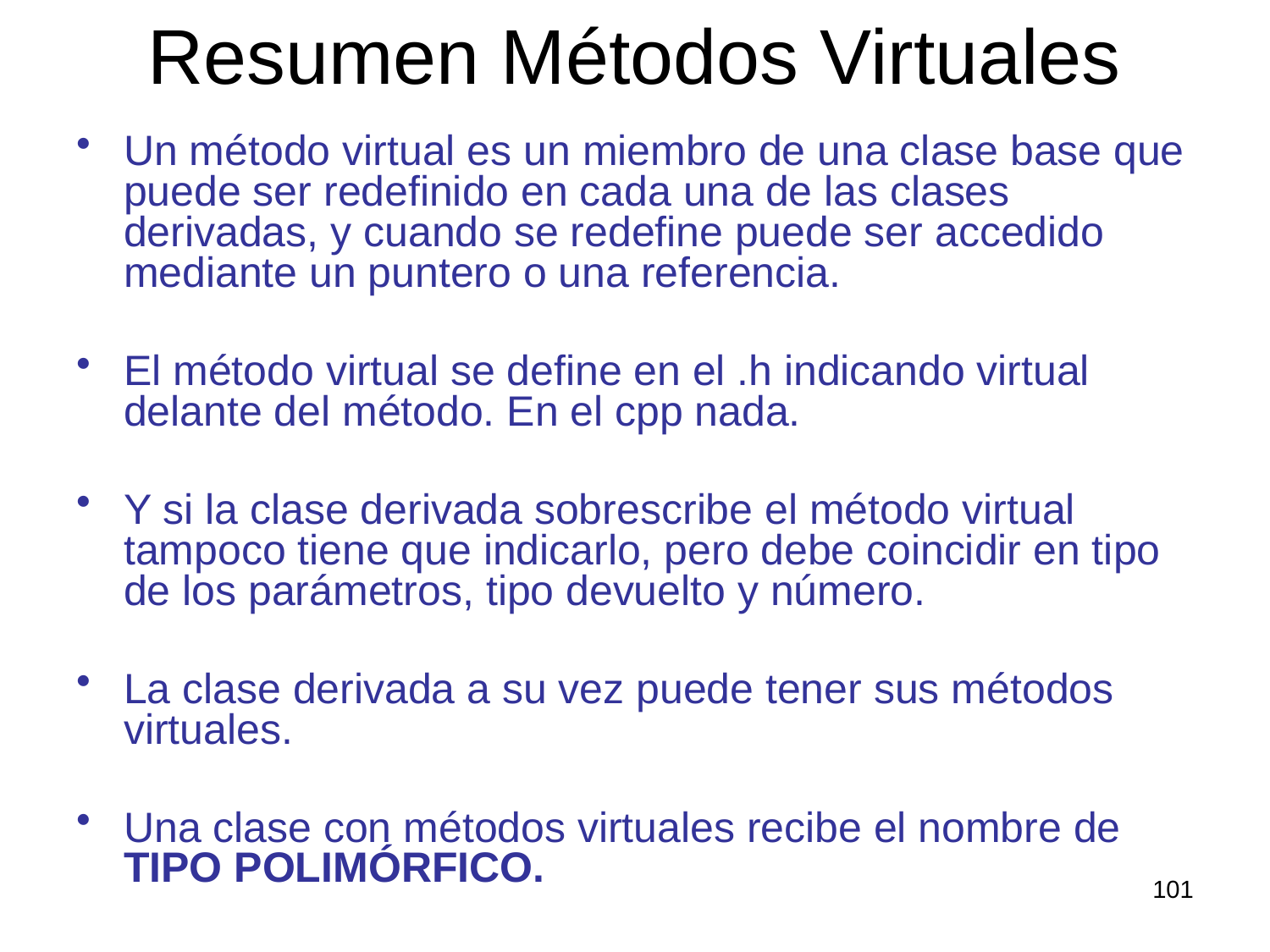

# Resumen Métodos Virtuales
Un método virtual es un miembro de una clase base que puede ser redefinido en cada una de las clases derivadas, y cuando se redefine puede ser accedido mediante un puntero o una referencia.

El método virtual se define en el .h indicando virtual delante del método. En el cpp nada.

Y si la clase derivada sobrescribe el método virtual tampoco tiene que indicarlo, pero debe coincidir en tipo de los parámetros, tipo devuelto y número.

La clase derivada a su vez puede tener sus métodos virtuales.

Una clase con métodos virtuales recibe el nombre de TIPO POLIMÓRFICO.
101